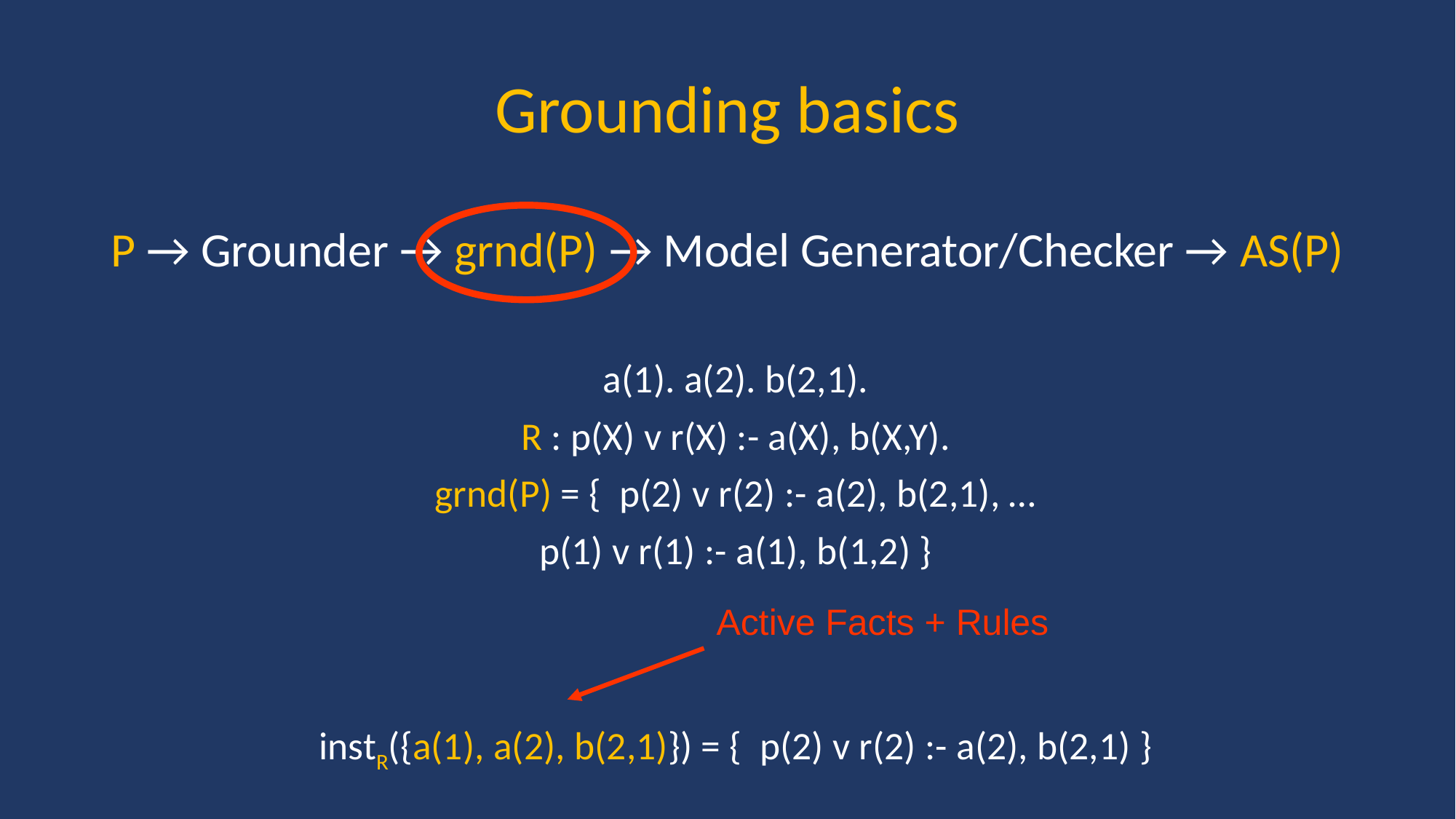

# Grounding basics

P → Grounder → grnd(P) → Model Generator/Checker → AS(P)

a(1). a(2). b(2,1).
R : p(X) v r(X) :- a(X), b(X,Y).
grnd(P) = {  p(2) v r(2) :- a(2), b(2,1), …
p(1) v r(1) :- a(1), b(1,2) }

instR({a(1), a(2), b(2,1)}) = {  p(2) v r(2) :- a(2), b(2,1) }
Active Facts + Rules